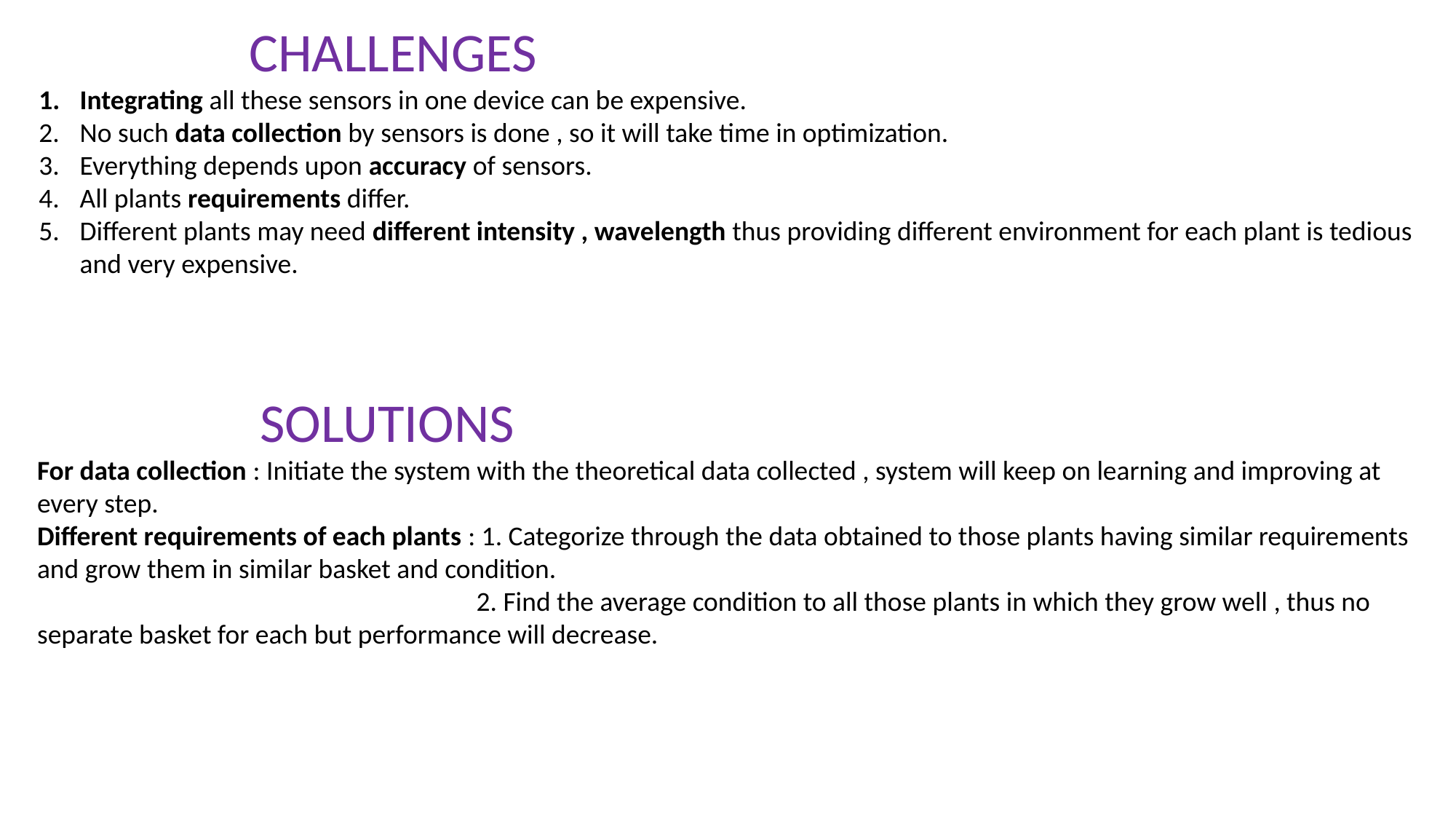

CHALLENGES
Integrating all these sensors in one device can be expensive.
No such data collection by sensors is done , so it will take time in optimization.
Everything depends upon accuracy of sensors.
All plants requirements differ.
Different plants may need different intensity , wavelength thus providing different environment for each plant is tedious and very expensive.

                  SOLUTIONS
For data collection : Initiate the system with the theoretical data collected , system will keep on learning and improving at every step.
Different requirements of each plants : 1. Categorize through the data obtained to those plants having similar requirements and grow them in similar basket and condition.
                                                                       2. Find the average condition to all those plants in which they grow well , thus no separate basket for each but performance will decrease.